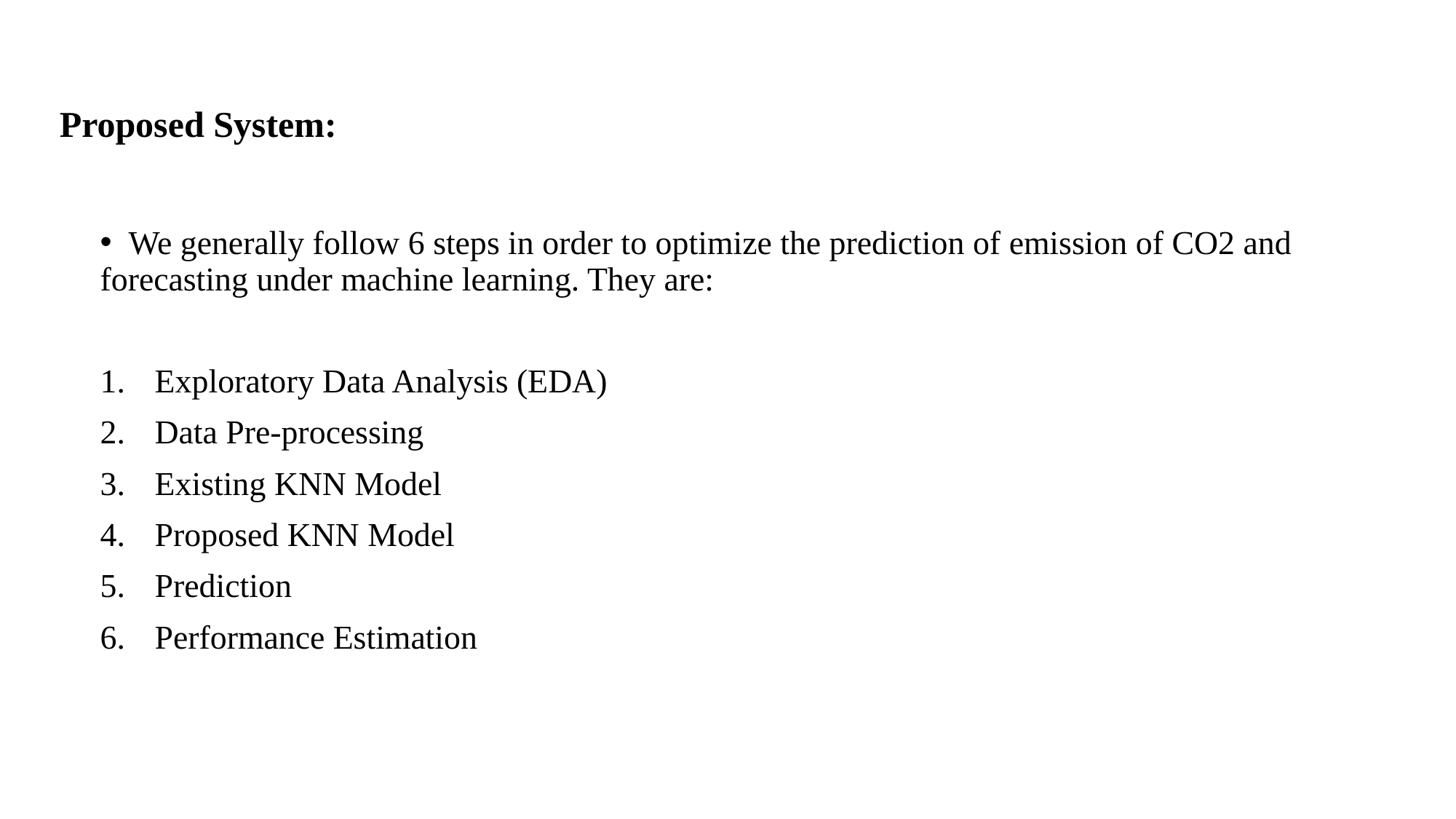

# Proposed System:
  We generally follow 6 steps in order to optimize the prediction of emission of CO2 and forecasting under machine learning. They are:

Exploratory Data Analysis (EDA)
Data Pre-processing
Existing KNN Model
Proposed KNN Model
Prediction
Performance Estimation